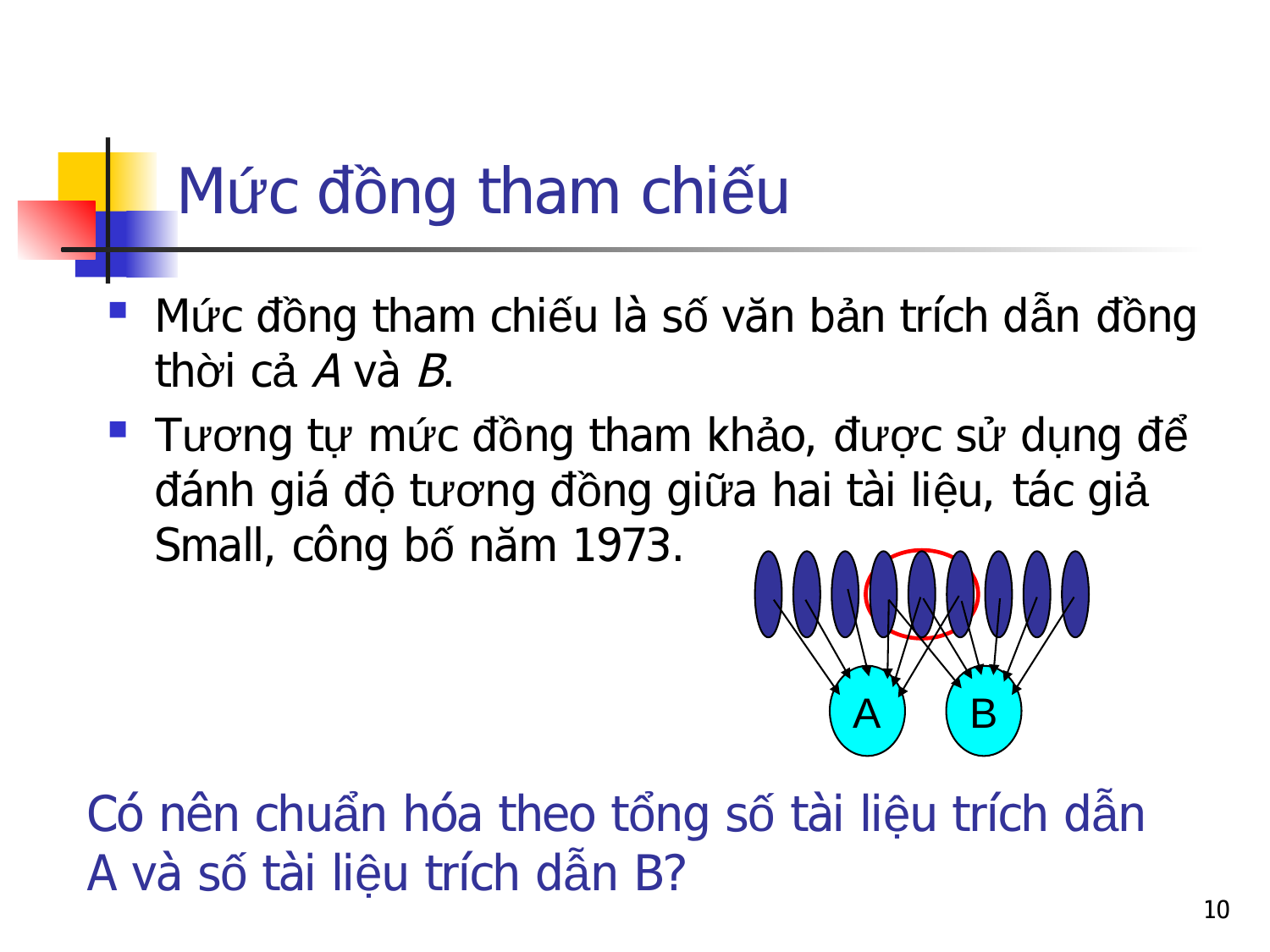

# Mức đồng tham chiếu
Mức đồng tham chiếu là số văn bản trích dẫn đồng thời cả A và B.
Tương tự mức đồng tham khảo, được sử dụng để đánh giá độ tương đồng giữa hai tài liệu, tác giả Small, công bố năm 1973.

A
B
Có nên chuẩn hóa theo tổng số tài liệu trích dẫn A và số tài liệu trích dẫn B?
10